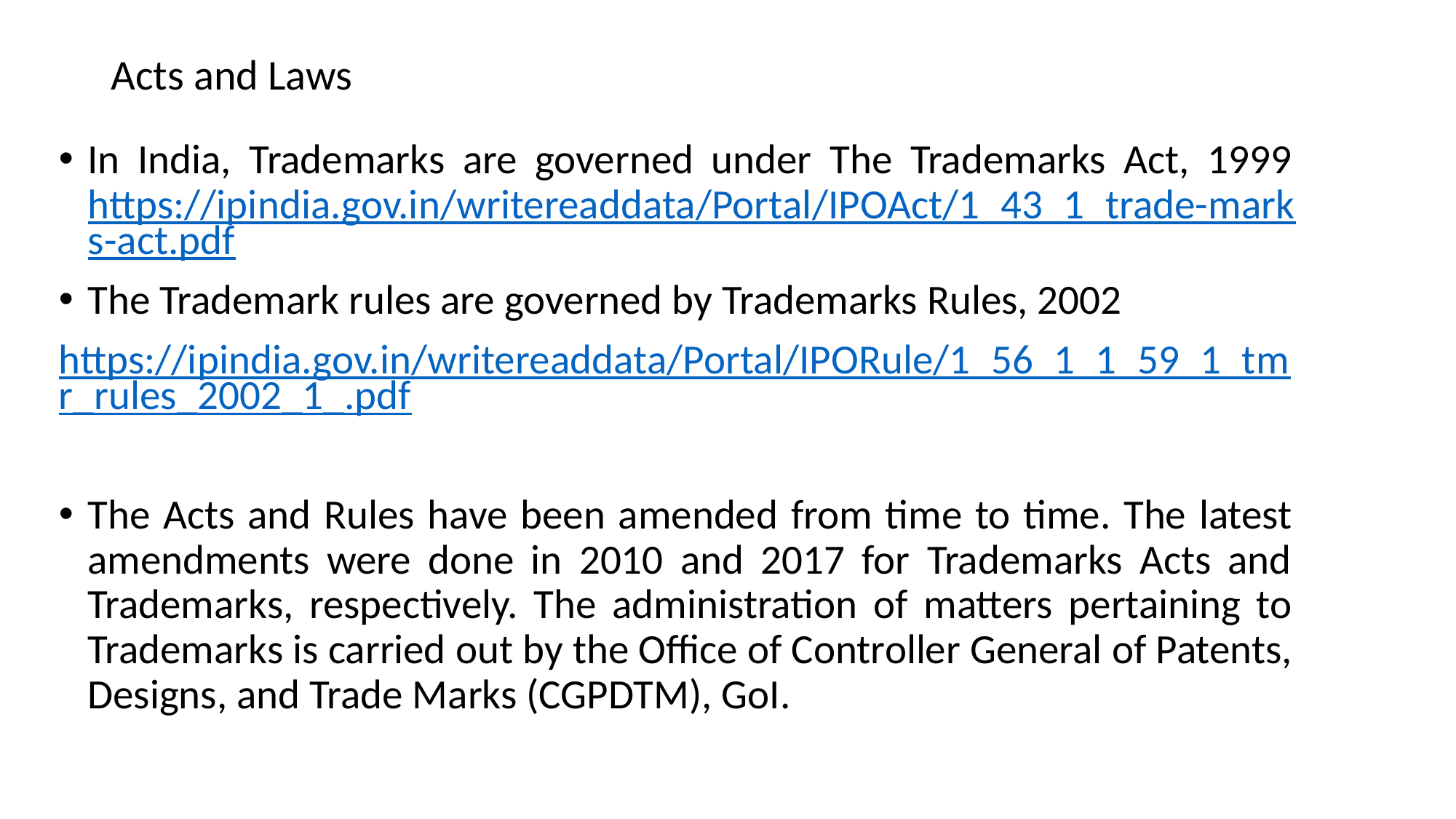

# Acts and Laws
In India, Trademarks are governed under The Trademarks Act, 1999 https://ipindia.gov.in/writereaddata/Portal/IPOAct/1_43_1_trade-marks-act.pdf
The Trademark rules are governed by Trademarks Rules, 2002
https://ipindia.gov.in/writereaddata/Portal/IPORule/1_56_1_1_59_1_tmr_rules_2002_1_.pdf

The Acts and Rules have been amended from time to time. The latest amendments were done in 2010 and 2017 for Trademarks Acts and Trademarks, respectively. The administration of matters pertaining to Trademarks is carried out by the Office of Controller General of Patents, Designs, and Trade Marks (CGPDTM), GoI.